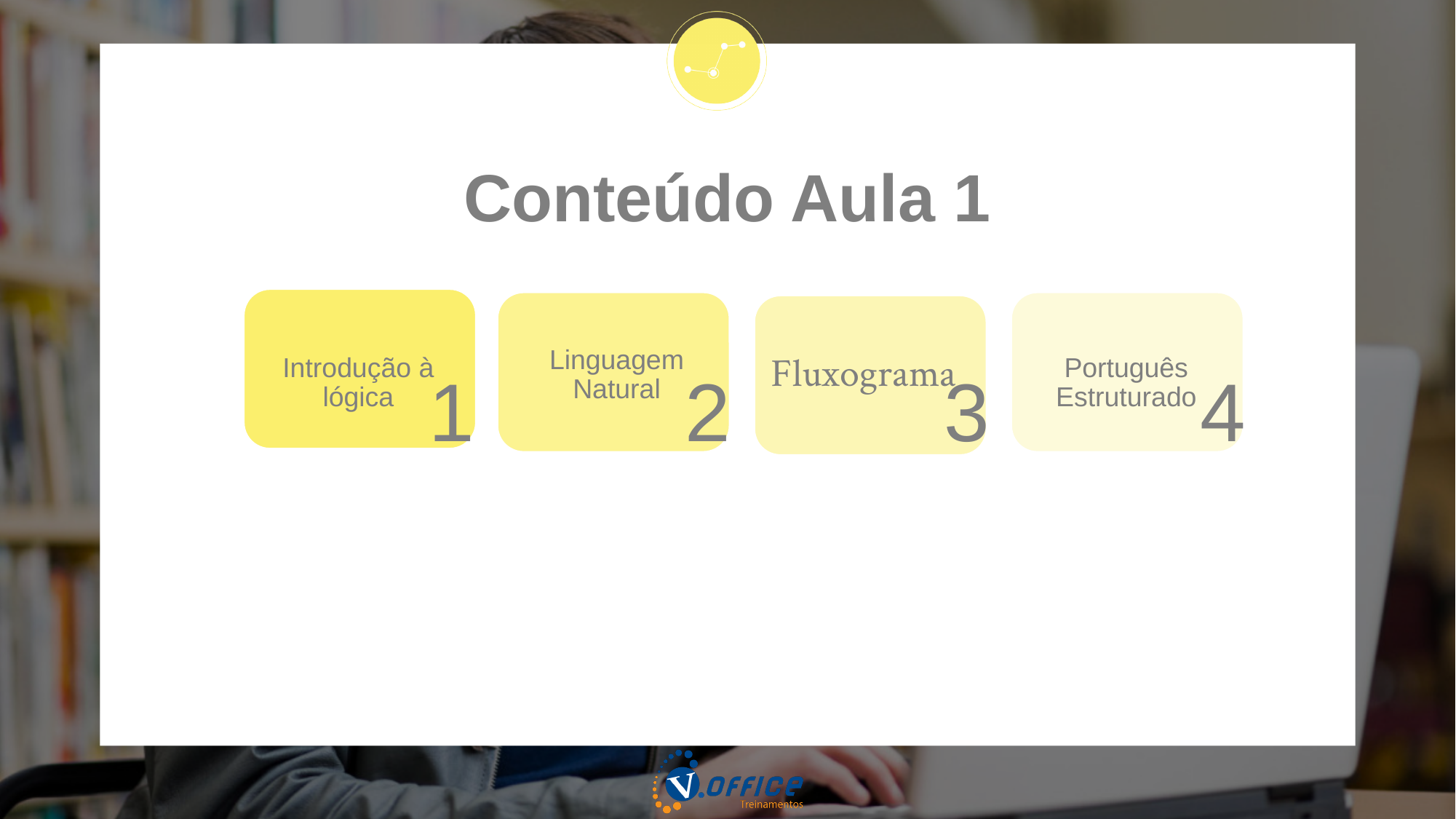

Conteúdo Aula 1

Fluxograma

Linguagem Natural

Introdução à lógica

Português Estruturado
1
2
3
4